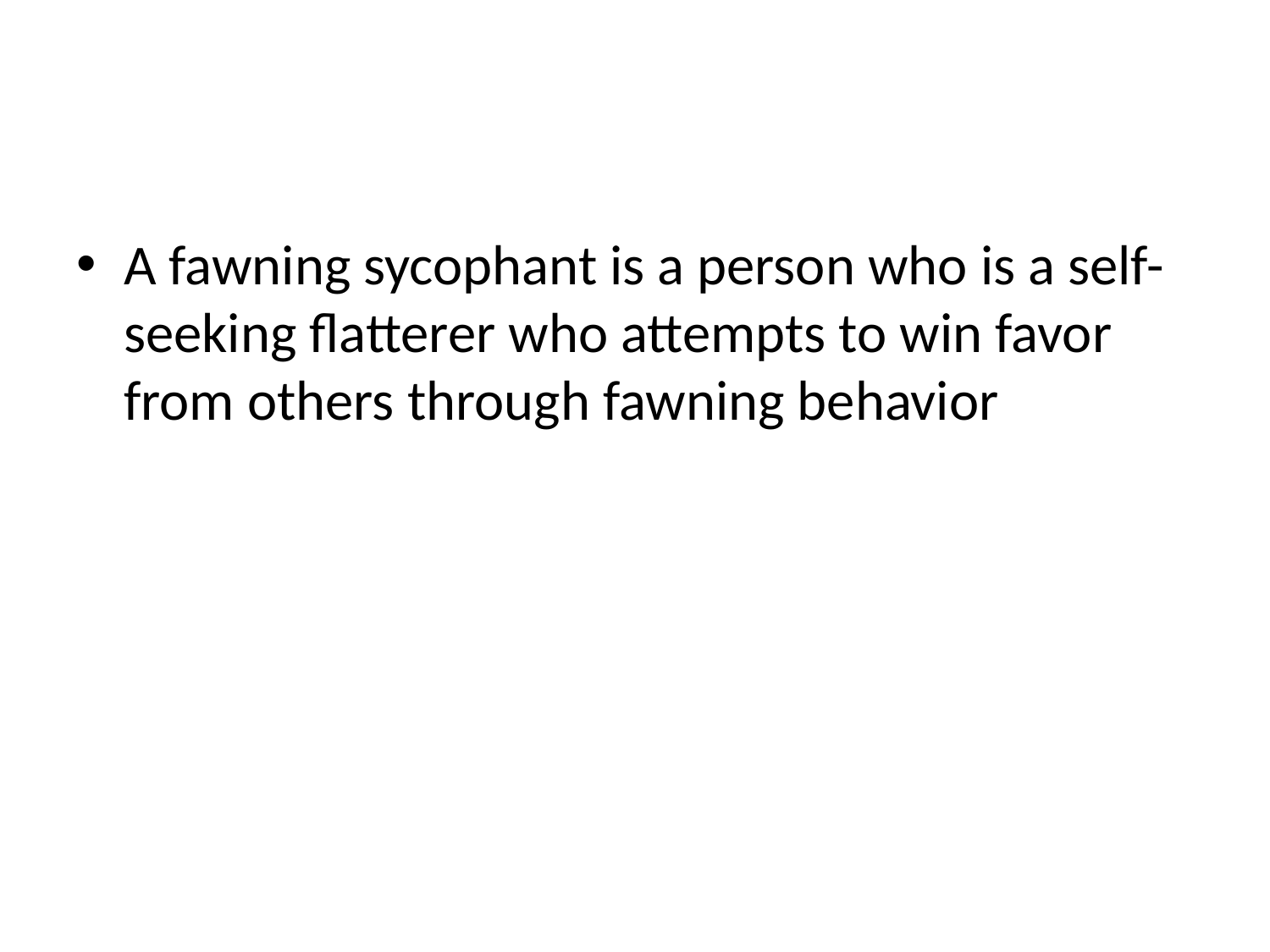

A fawning sycophant is a person who is a self-seeking flatterer who attempts to win favor from others through fawning behavior